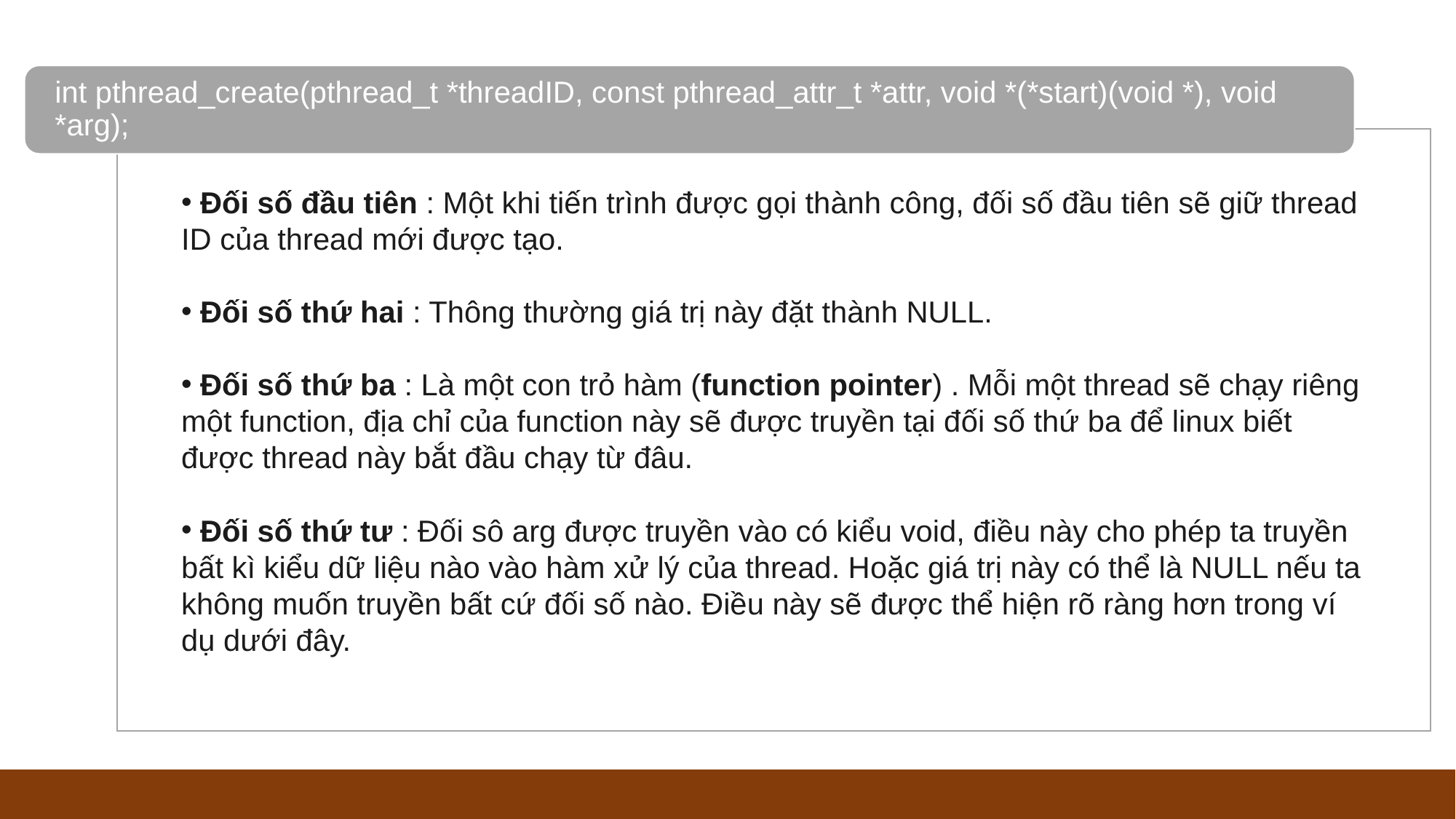

int pthread_create(pthread_t *threadID, const pthread_attr_t *attr, void *(*start)(void *), void *arg);

 Đối số đầu tiên : Một khi tiến trình được gọi thành công, đối số đầu tiên sẽ giữ thread ID của thread mới được tạo.

 Đối số thứ hai : Thông thường giá trị này đặt thành NULL.

 Đối số thứ ba : Là một con trỏ hàm (function pointer) . Mỗi một thread sẽ chạy riêng một function, địa chỉ của function này sẽ được truyền tại đối số thứ ba để linux biết được thread này bắt đầu chạy từ đâu.

 Đối số thứ tư : Đối sô arg được truyền vào có kiểu void, điều này cho phép ta truyền bất kì kiểu dữ liệu nào vào hàm xử lý của thread. Hoặc giá trị này có thể là NULL nếu ta không muốn truyền bất cứ đối số nào. Điều này sẽ được thể hiện rõ ràng hơn trong ví dụ dưới đây.